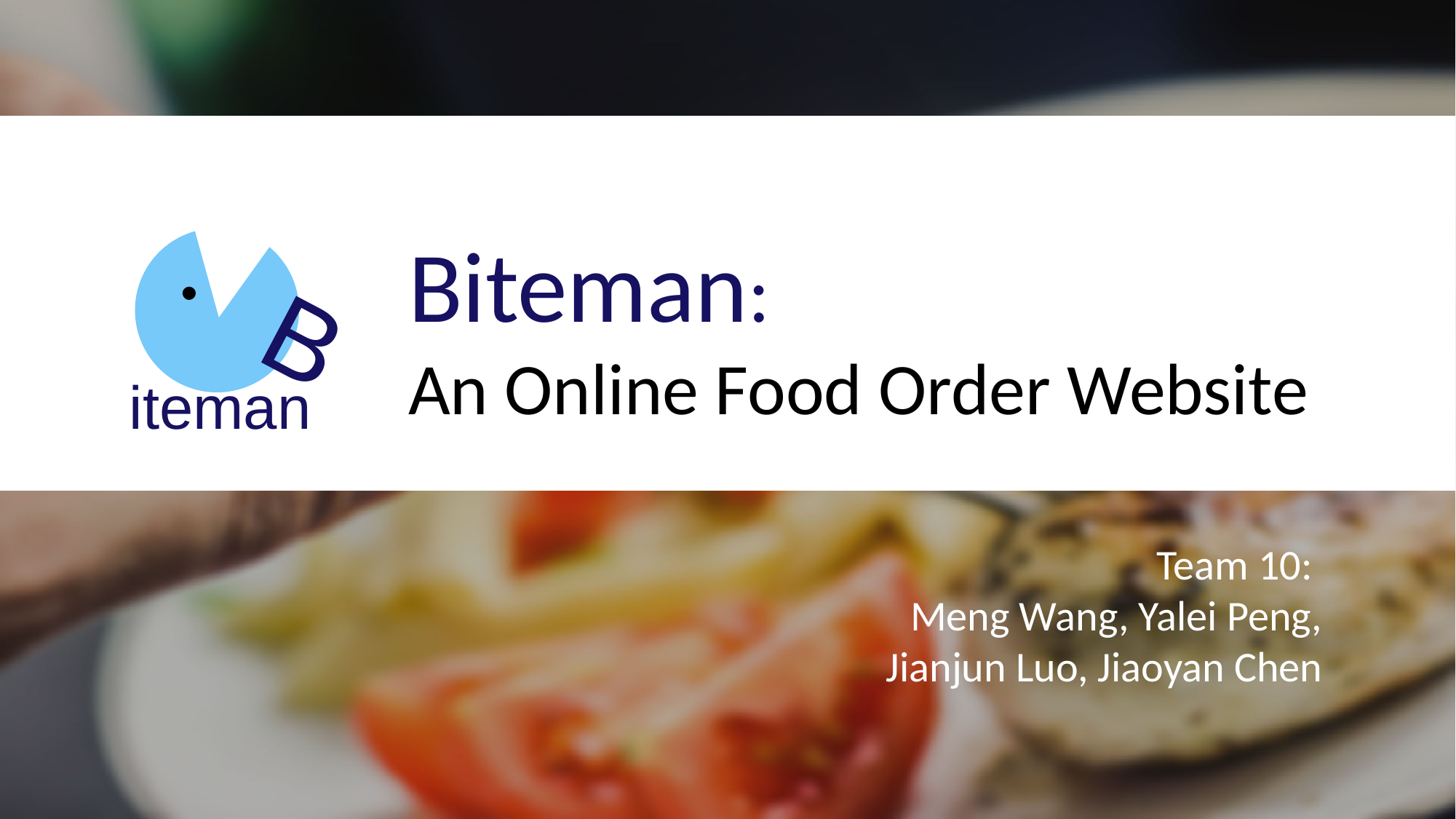

.

B
iteman

Biteman:
An Online Food Order Website
Team 10:
Meng Wang, Yalei Peng,
Jianjun Luo, Jiaoyan Chen